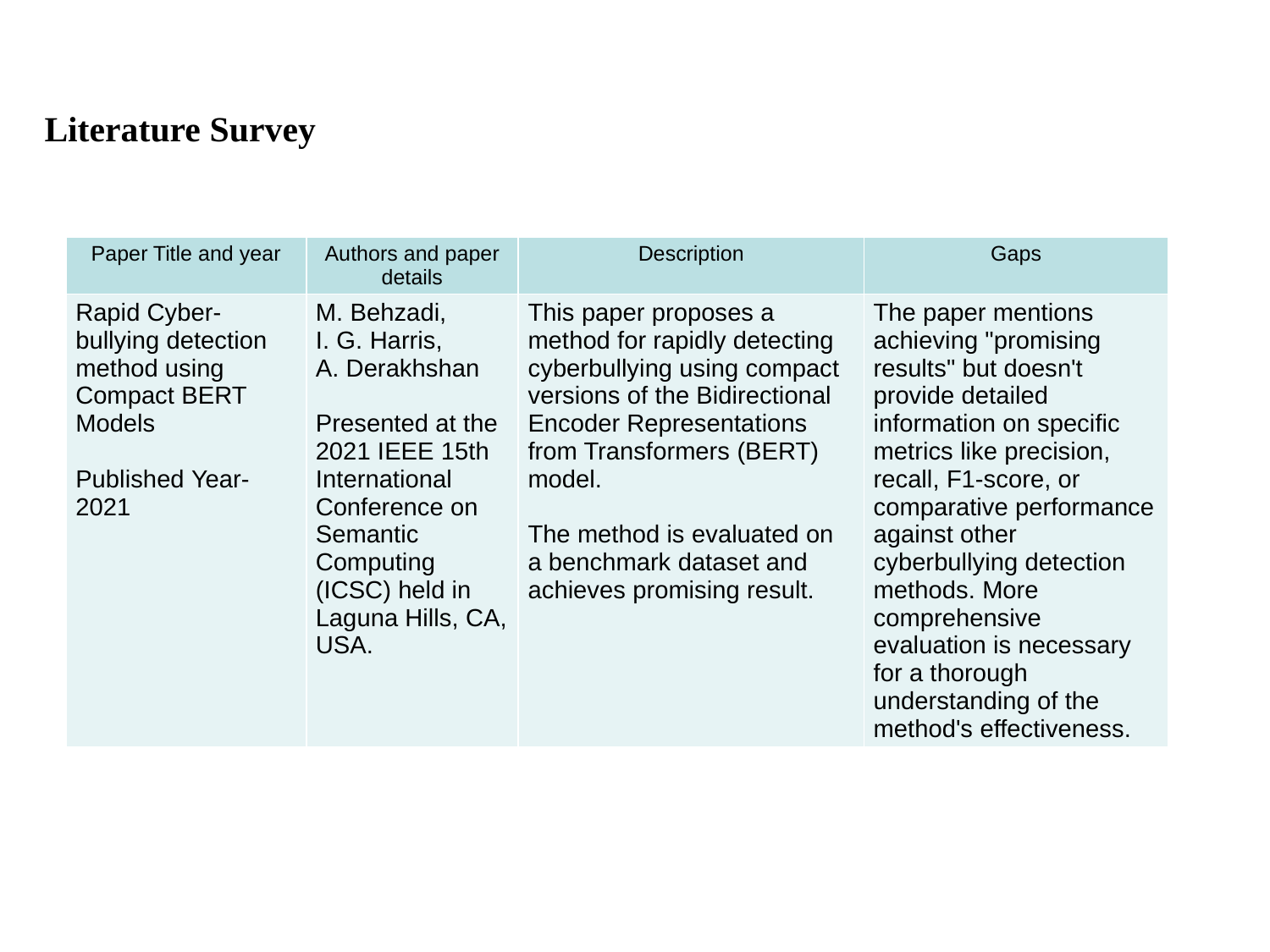

Literature Survey
| Paper Title and year | Authors and paper details | Description | Gaps |
| --- | --- | --- | --- |
| Rapid Cyber-bullying detection method using Compact BERT Models Published Year-2021 | M. Behzadi, I. G. Harris, A. Derakhshan Presented at the 2021 IEEE 15th International Conference on Semantic Computing (ICSC) held in Laguna Hills, CA, USA. | This paper proposes a method for rapidly detecting cyberbullying using compact versions of the Bidirectional Encoder Representations from Transformers (BERT) model. The method is evaluated on a benchmark dataset and achieves promising result. | The paper mentions achieving "promising results" but doesn't provide detailed information on specific metrics like precision, recall, F1-score, or comparative performance against other cyberbullying detection methods. More comprehensive evaluation is necessary for a thorough understanding of the method's effectiveness. |
#